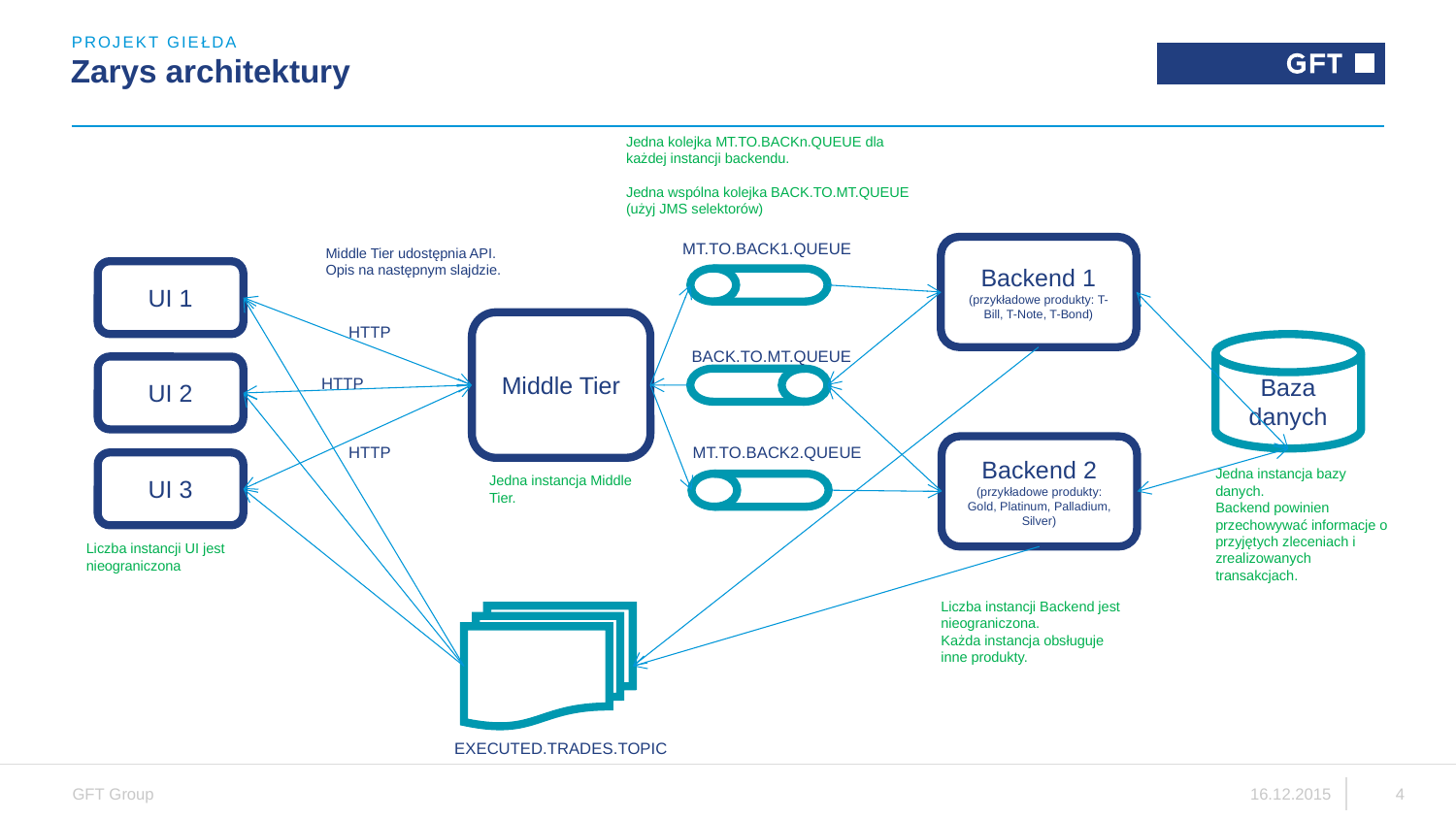

Projekt Giełda
# Zarys architektury
Jedna kolejka MT.TO.BACKn.QUEUE dla każdej instancji backendu.

Jedna wspólna kolejka BACK.TO.MT.QUEUE (użyj JMS selektorów)
Middle Tier udostępnia API. Opis na następnym slajdzie.
Backend 1
(przykładowe produkty: T-Bill, T-Note, T-Bond)
MT.TO.BACK1.QUEUE
UI 1

Middle Tier
HTTP
Baza danych
BACK.TO.MT.QUEUE
UI 2

HTTP
Backend 2
(przykładowe produkty: Gold, Platinum, Palladium, Silver)
HTTP
MT.TO.BACK2.QUEUE
UI 3
Jedna instancja bazy danych.
Backend powinien przechowywać informacje o przyjętych zleceniach i zrealizowanych transakcjach.
Jedna instancja Middle Tier.

Liczba instancji UI jest nieograniczona
Liczba instancji Backend jest nieograniczona.
Każda instancja obsługuje inne produkty.

EXECUTED.TRADES.TOPIC